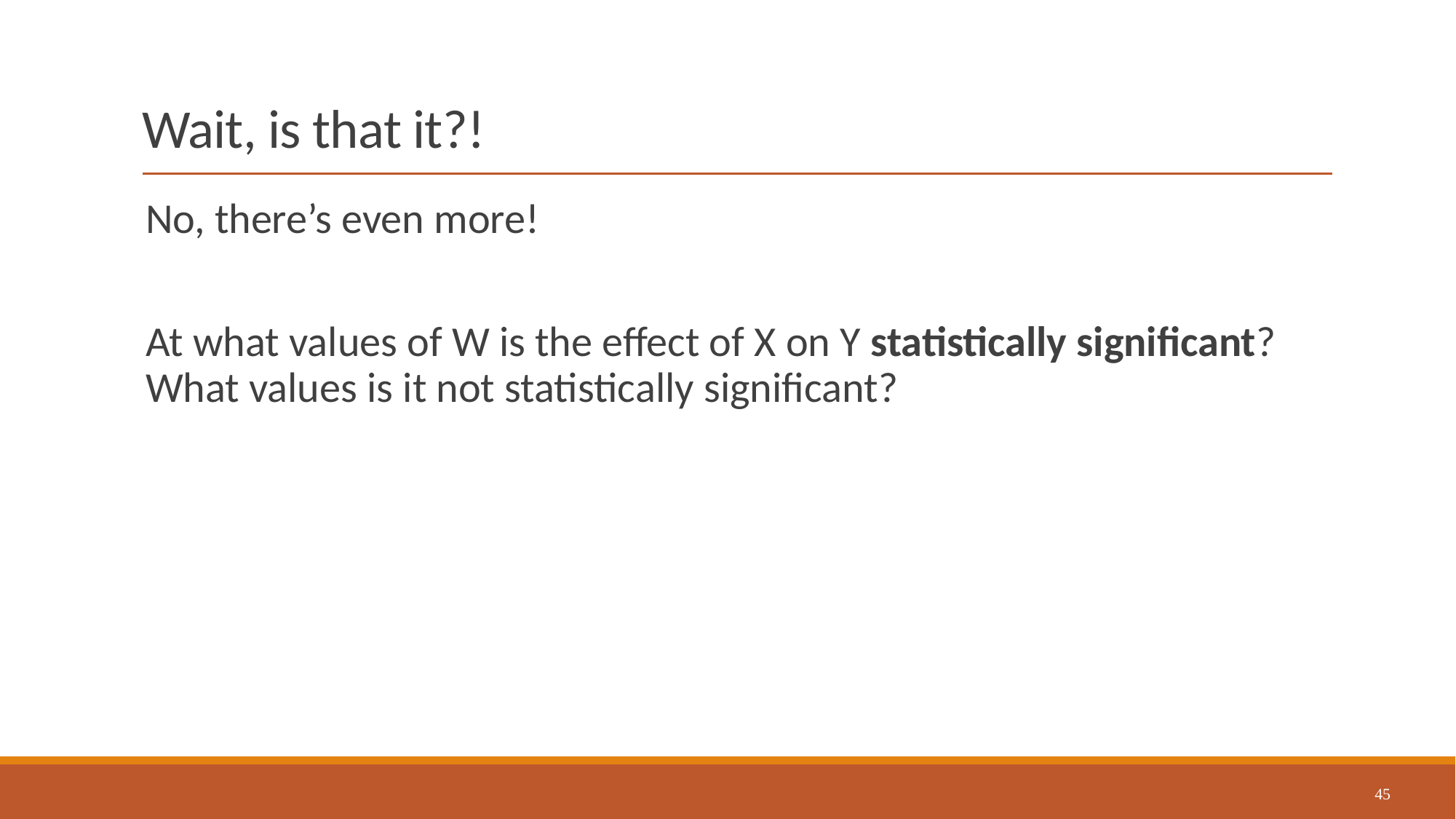

# Wait, is that it?!
No, there’s even more!

At what values of W is the effect of X on Y statistically significant? What values is it not statistically significant?

45